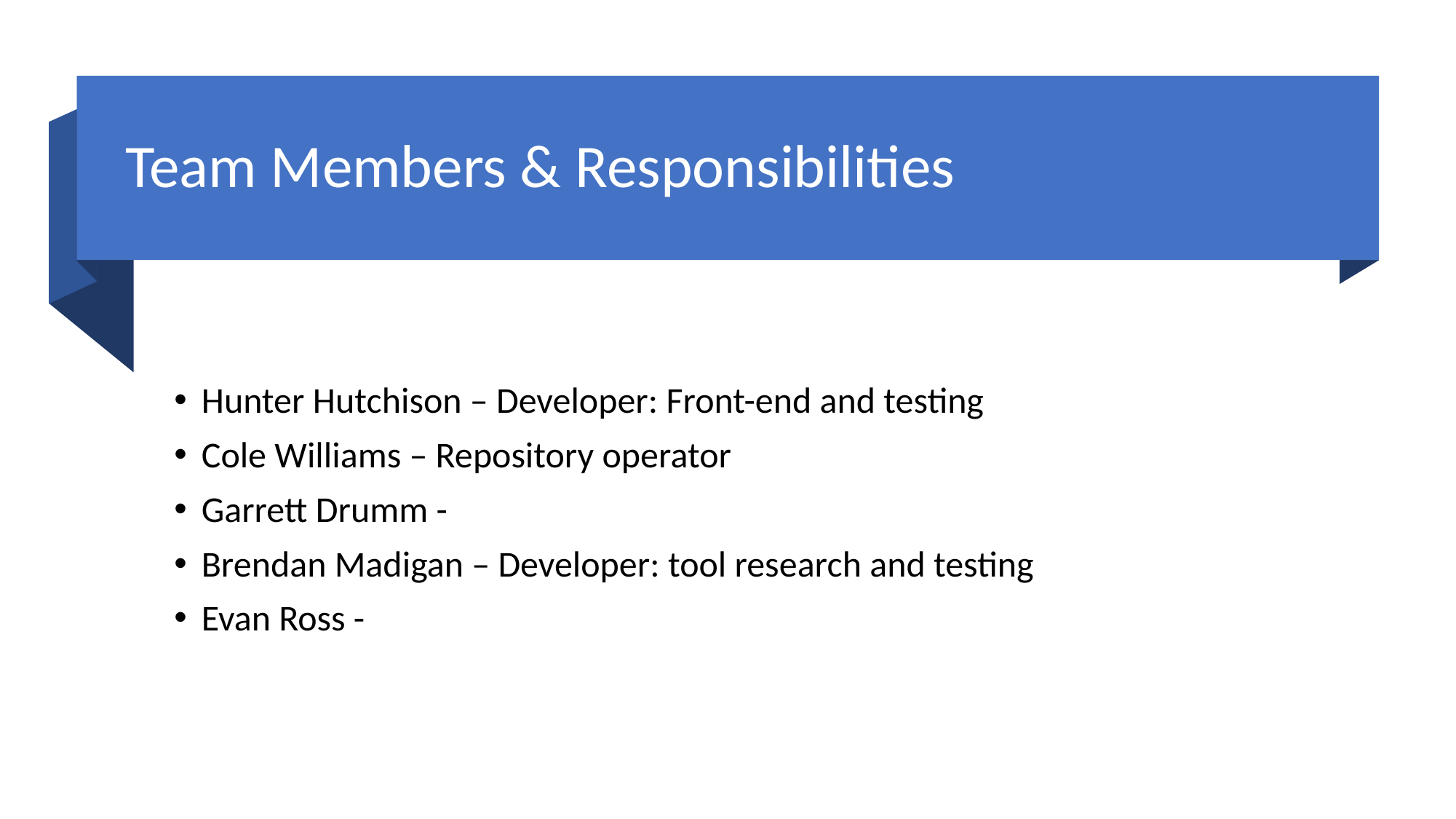

# Team Members & Responsibilities

Hunter Hutchison – Developer: Front-end and testing
Cole Williams – Repository operator
Garrett Drumm -
Brendan Madigan – Developer: tool research and testing
Evan Ross -